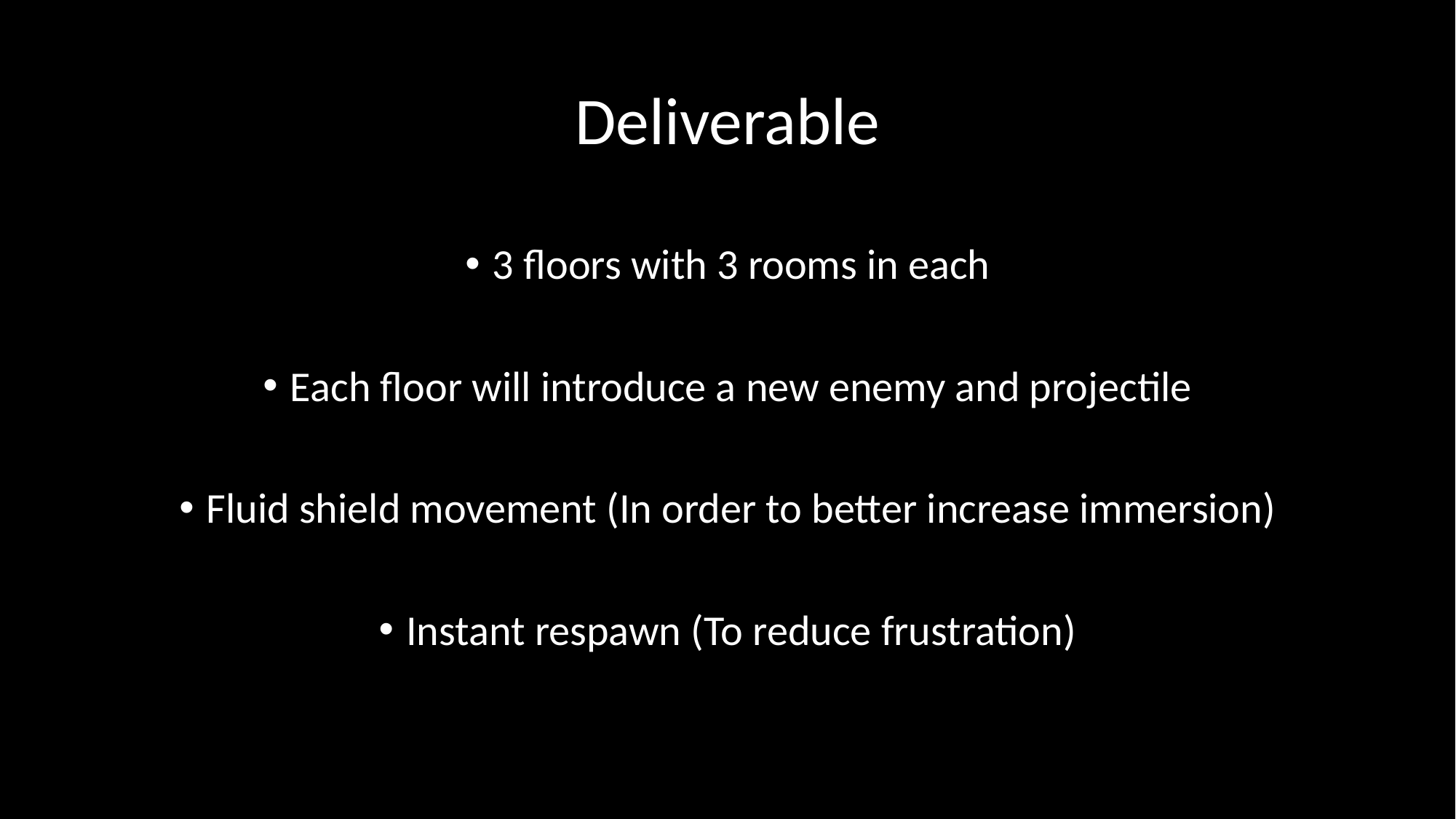

# Deliverable
3 floors with 3 rooms in each

Each floor will introduce a new enemy and projectile

Fluid shield movement (In order to better increase immersion)

Instant respawn (To reduce frustration)